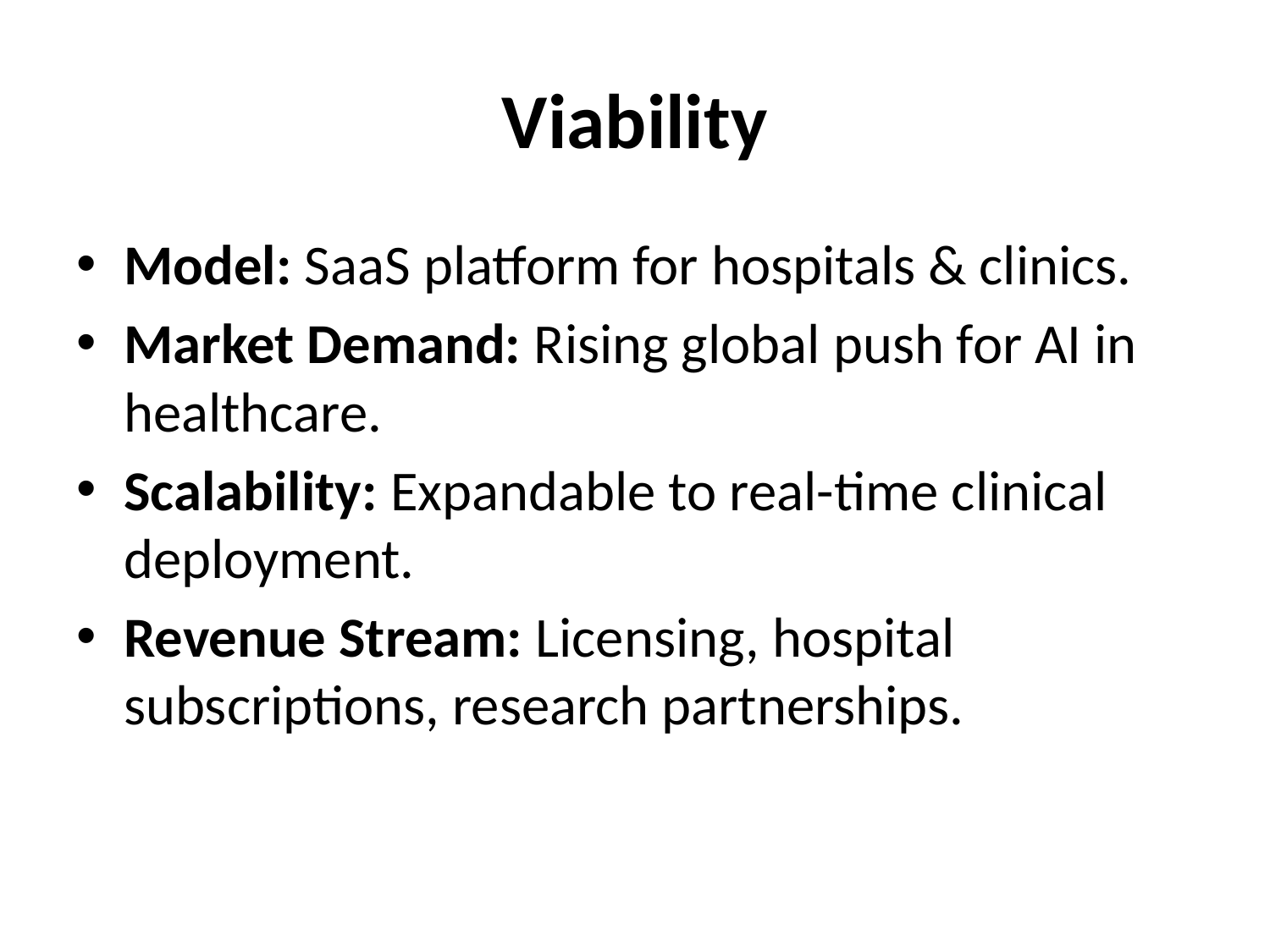

# Viability
Model: SaaS platform for hospitals & clinics.
Market Demand: Rising global push for AI in healthcare.
Scalability: Expandable to real-time clinical deployment.
Revenue Stream: Licensing, hospital subscriptions, research partnerships.